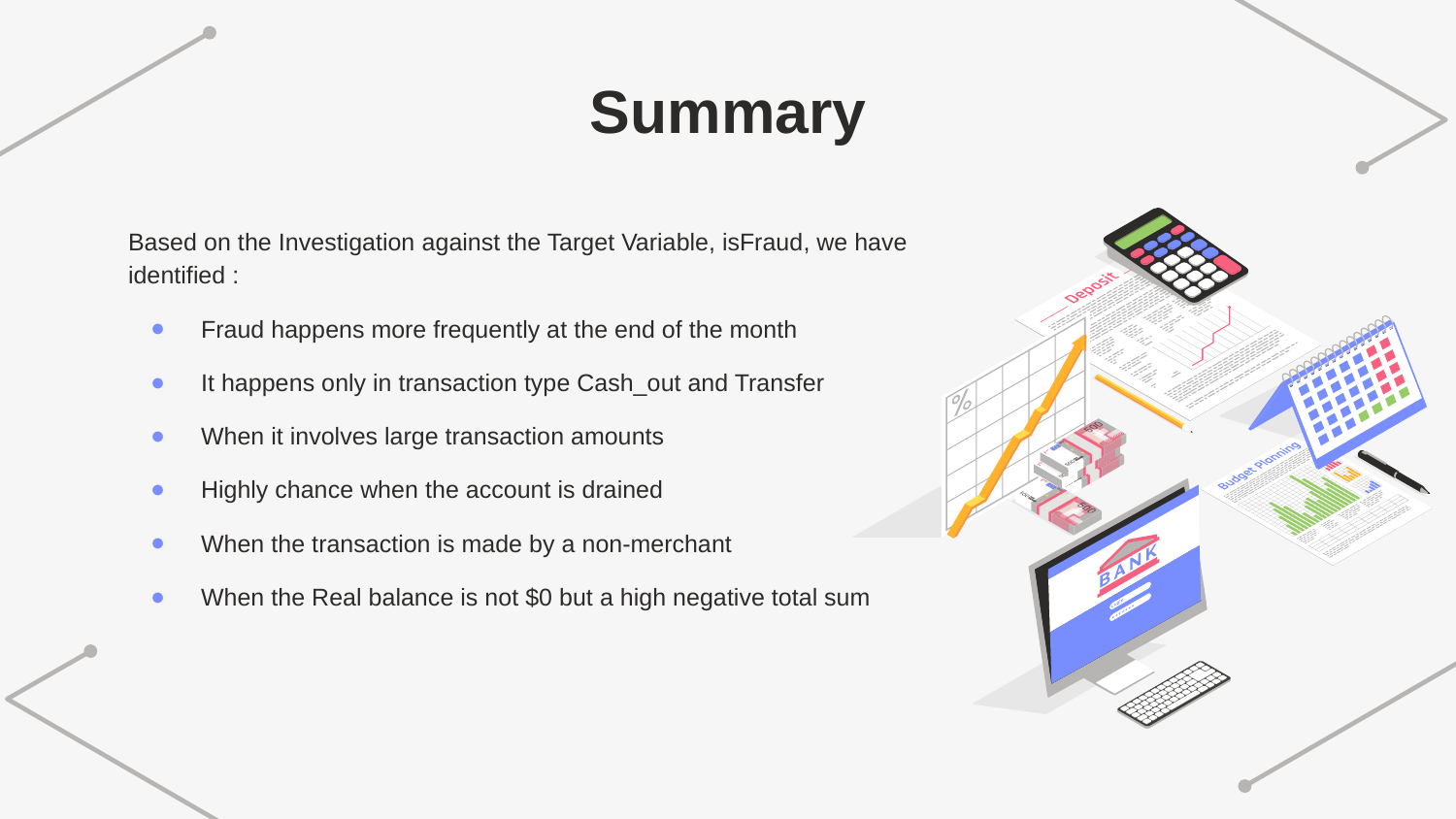

# Summary

Based on the Investigation against the Target Variable, isFraud, we have identified :
Fraud happens more frequently at the end of the month
It happens only in transaction type Cash_out and Transfer
When it involves large transaction amounts
Highly chance when the account is drained
When the transaction is made by a non-merchant
When the Real balance is not $0 but a high negative total sum